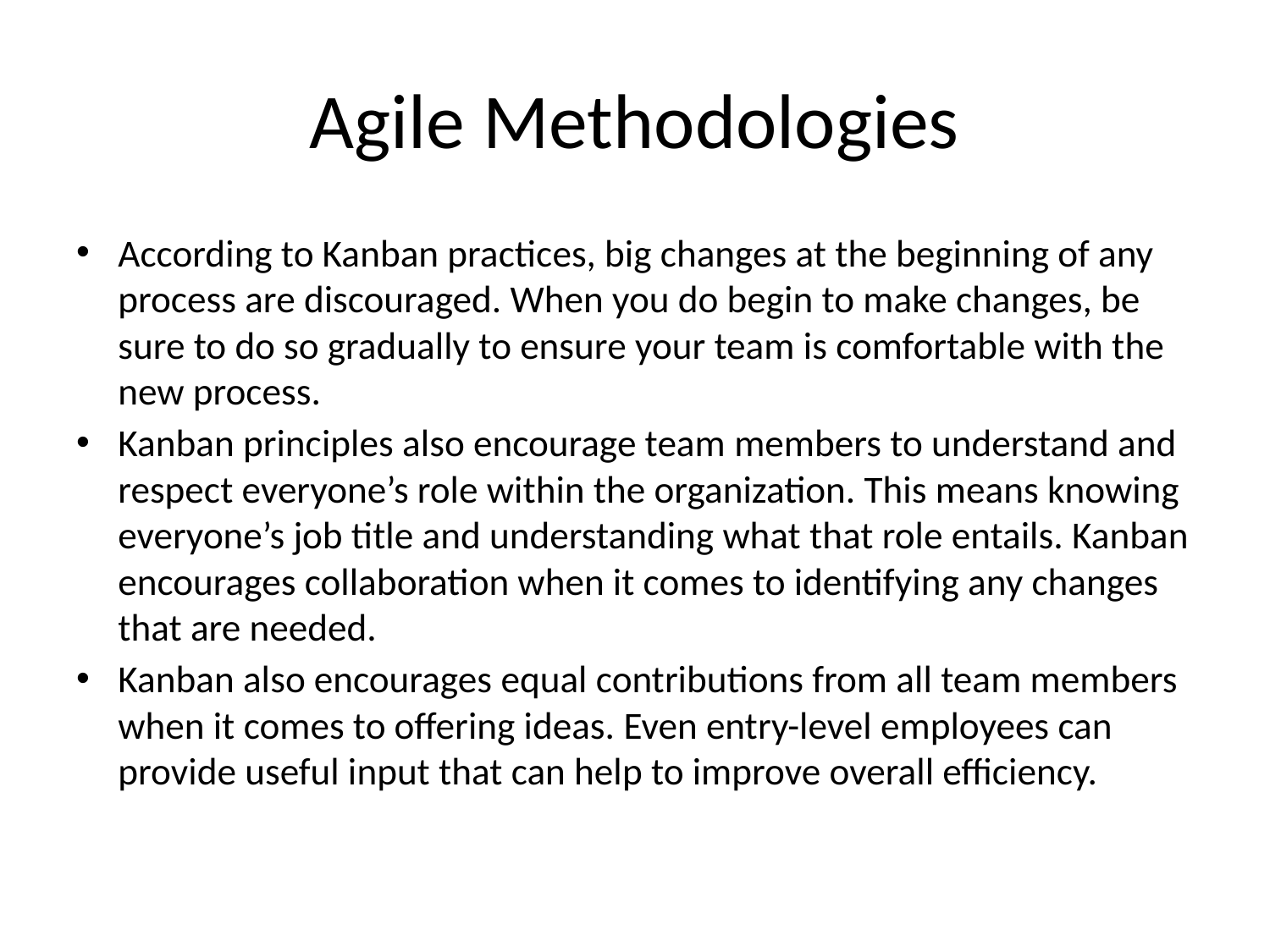

# Agile Methodologies
According to Kanban practices, big changes at the beginning of any process are discouraged. When you do begin to make changes, be sure to do so gradually to ensure your team is comfortable with the new process.
Kanban principles also encourage team members to understand and respect everyone’s role within the organization. This means knowing everyone’s job title and understanding what that role entails. Kanban encourages collaboration when it comes to identifying any changes that are needed.
Kanban also encourages equal contributions from all team members when it comes to offering ideas. Even entry-level employees can provide useful input that can help to improve overall efficiency.